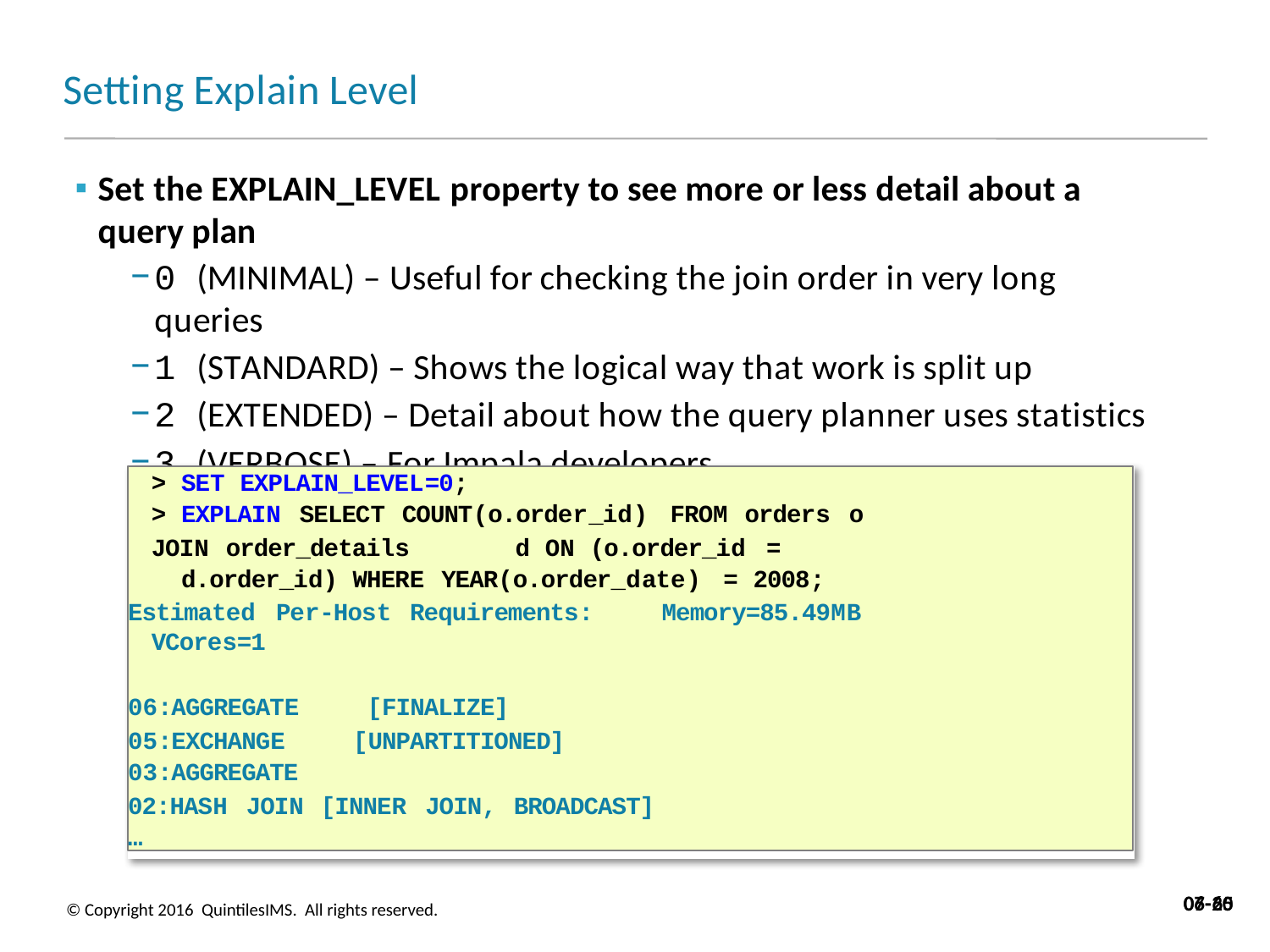

# Setting Explain Level
Set the EXPLAIN_LEVEL property to see more or less detail about a query plan
0 (MINIMAL) – Useful for checking the join order in very long queries
1 (STANDARD) – Shows the logical way that work is split up
2 (EXTENDED) – Detail about how the query planner uses statistics
3 (VERBOSE) – For Impala developers

> SET EXPLAIN_LEVEL=0;
> EXPLAIN SELECT COUNT(o.order_id) FROM orders o
JOIN order_details	d ON (o.order_id = d.order_id) WHERE YEAR(o.order_date) = 2008;
Estimated Per-Host Requirements:	Memory=85.49MB	VCores=1

06:AGGREGATE	[FINALIZE]
05:EXCHANGE	[UNPARTITIONED]
03:AGGREGATE
02:HASH JOIN [INNER JOIN, BROADCAST]
…

07-20
06-65
© Copyright 2016  QuintilesIMS.  All rights reserved.